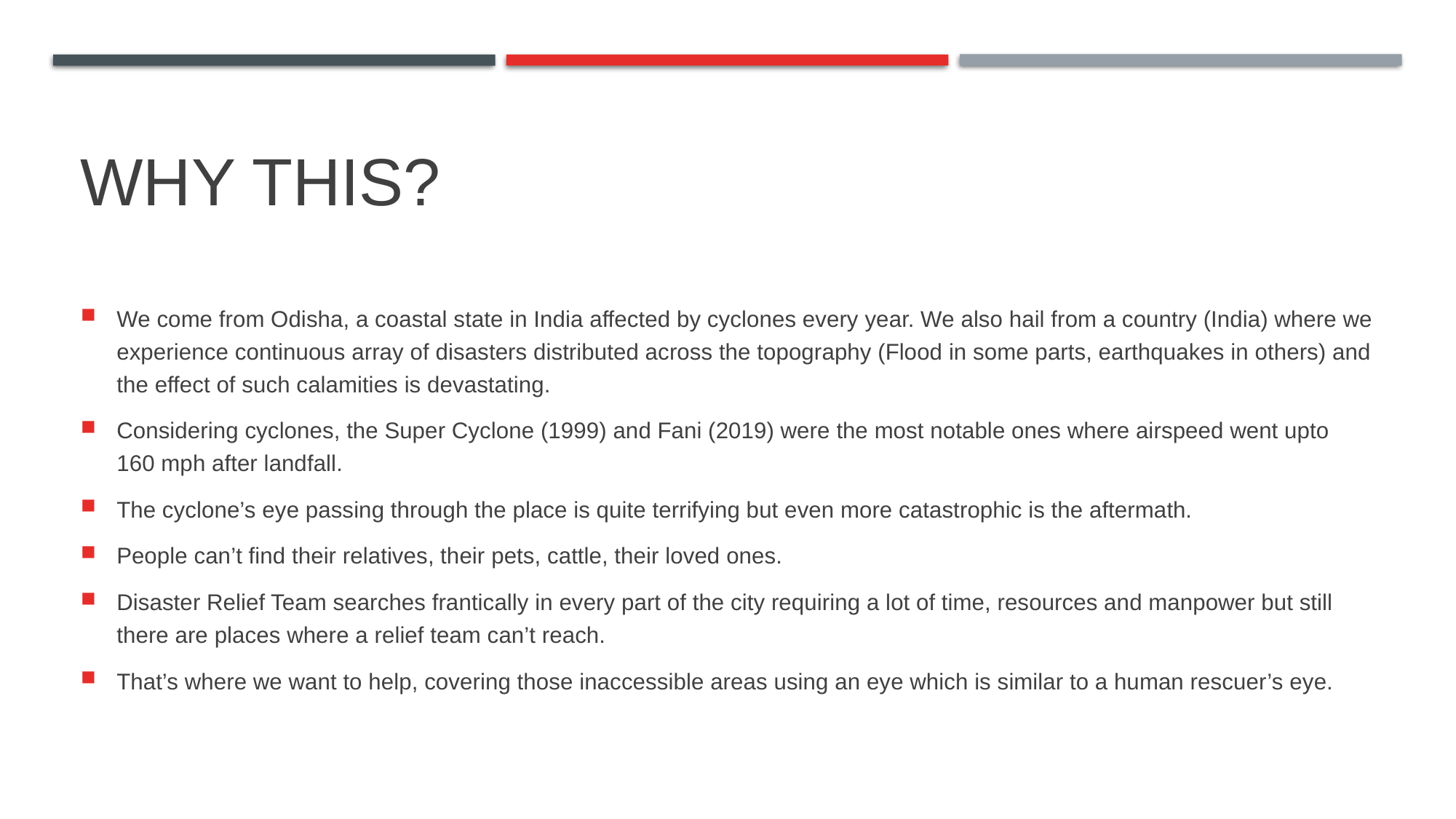

# Why This?
We come from Odisha, a coastal state in India affected by cyclones every year. We also hail from a country (India) where we experience continuous array of disasters distributed across the topography (Flood in some parts, earthquakes in others) and the effect of such calamities is devastating.
Considering cyclones, the Super Cyclone (1999) and Fani (2019) were the most notable ones where airspeed went upto 160 mph after landfall.
The cyclone’s eye passing through the place is quite terrifying but even more catastrophic is the aftermath.
People can’t find their relatives, their pets, cattle, their loved ones.
Disaster Relief Team searches frantically in every part of the city requiring a lot of time, resources and manpower but still there are places where a relief team can’t reach.
That’s where we want to help, covering those inaccessible areas using an eye which is similar to a human rescuer’s eye.